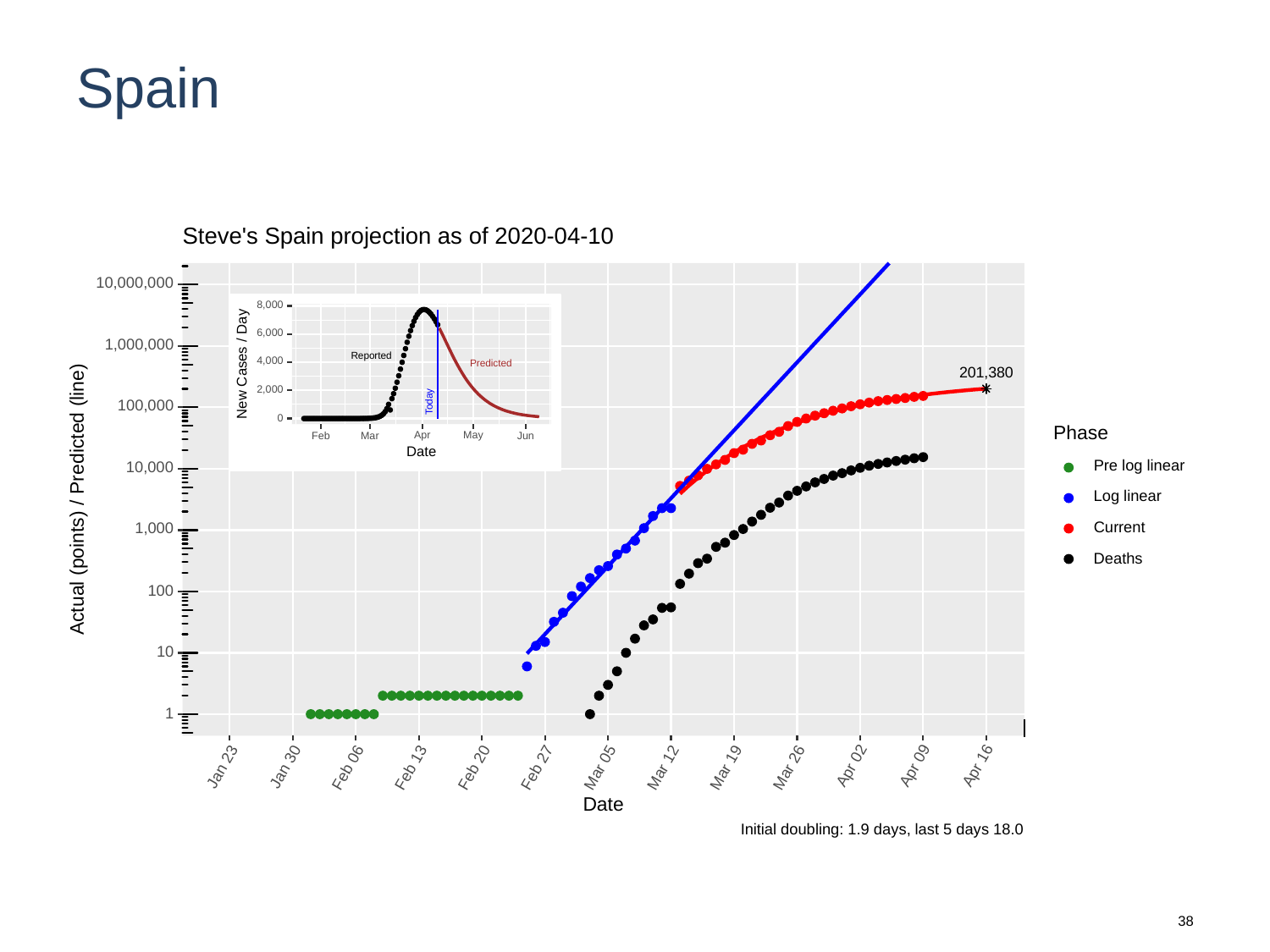

# Spain

Steve's Spain projection as of 2020-04-10

10,000,000

8,000

6,000

1,000,000

Reported

4,000
New Cases / Day

Predicted

201,380

2,000

Today

100,000

0

Phase

May
Apr

Jun
Feb
Mar

Date

Pre log linear

10,000

Log linear
Actual (points) / Predicted (line)

1,000
Current

Deaths

100

10

1

Apr 02
Apr 09
Apr 16
Jan 23
Jan 30
Mar 05
Mar 19
Mar 26
Feb 13
Mar 12
Feb 06
Feb 20
Feb 27
Date
Initial doubling: 1.9 days, last 5 days 18.0
38